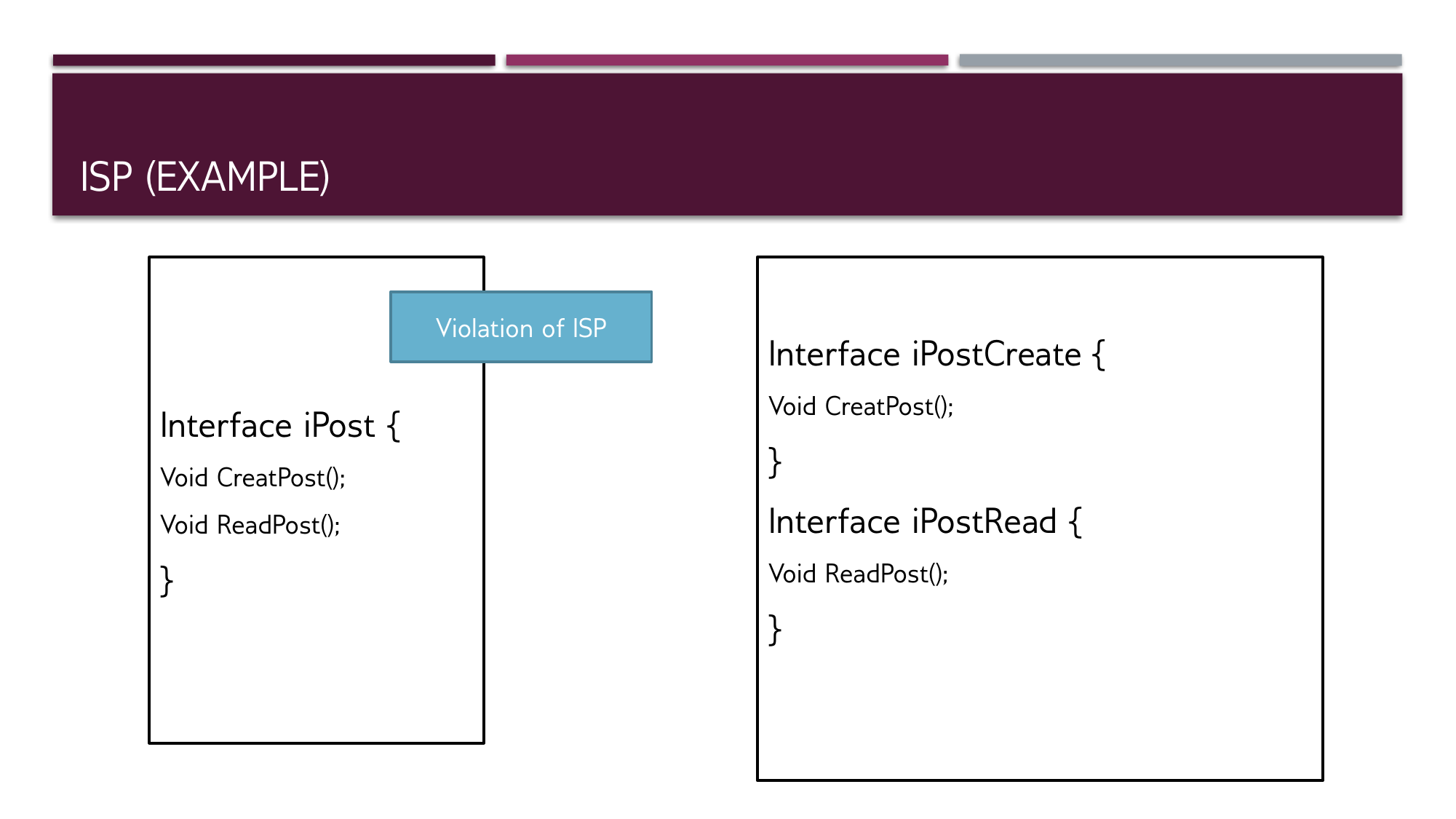

# Isp (Example)
Interface iPost {
Void CreatPost();
Void ReadPost();
}
Interface iPostCreate {
Void CreatPost();
}
Interface iPostRead {
Void ReadPost();
}

Violation of ISP